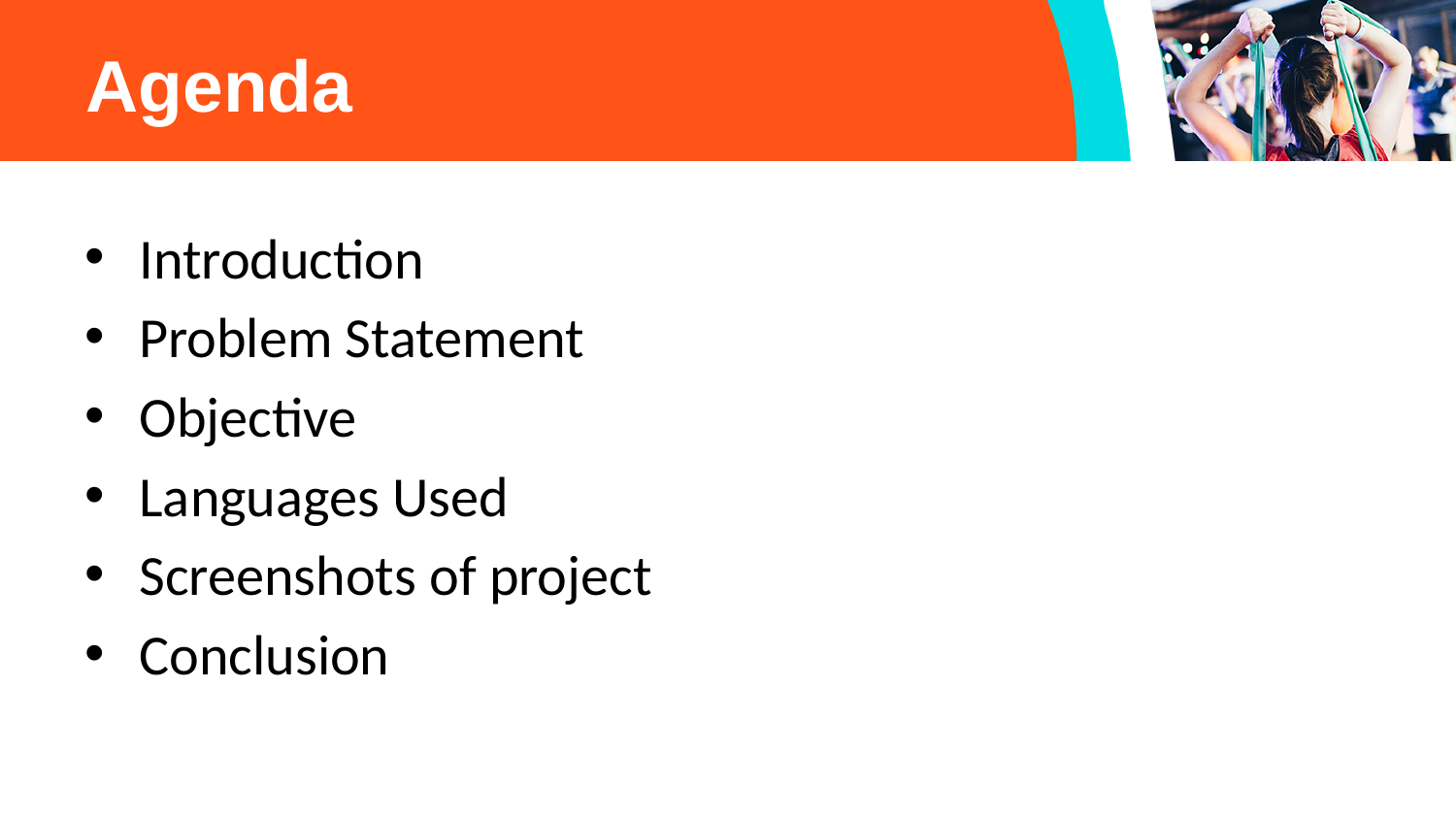

# Agenda
Introduction
Problem Statement
Objective
Languages Used
Screenshots of project
Conclusion